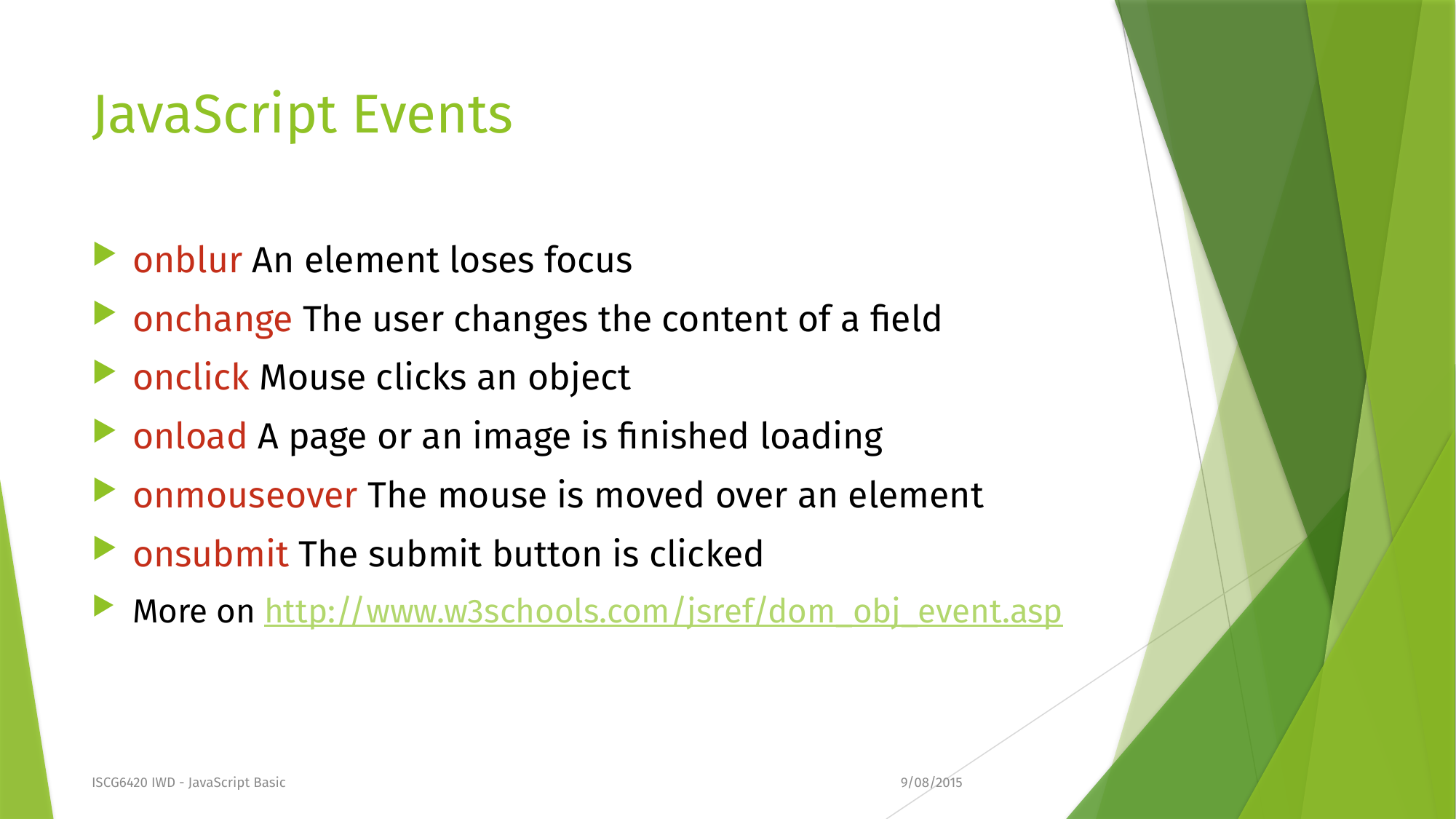

# JavaScript Events
onblur An element loses focus
onchange The user changes the content of a field
onclick Mouse clicks an object
onload A page or an image is finished loading
onmouseover The mouse is moved over an element
onsubmit The submit button is clicked
More on http://www.w3schools.com/jsref/dom_obj_event.asp

9/08/2015
ISCG6420 IWD - JavaScript Basic